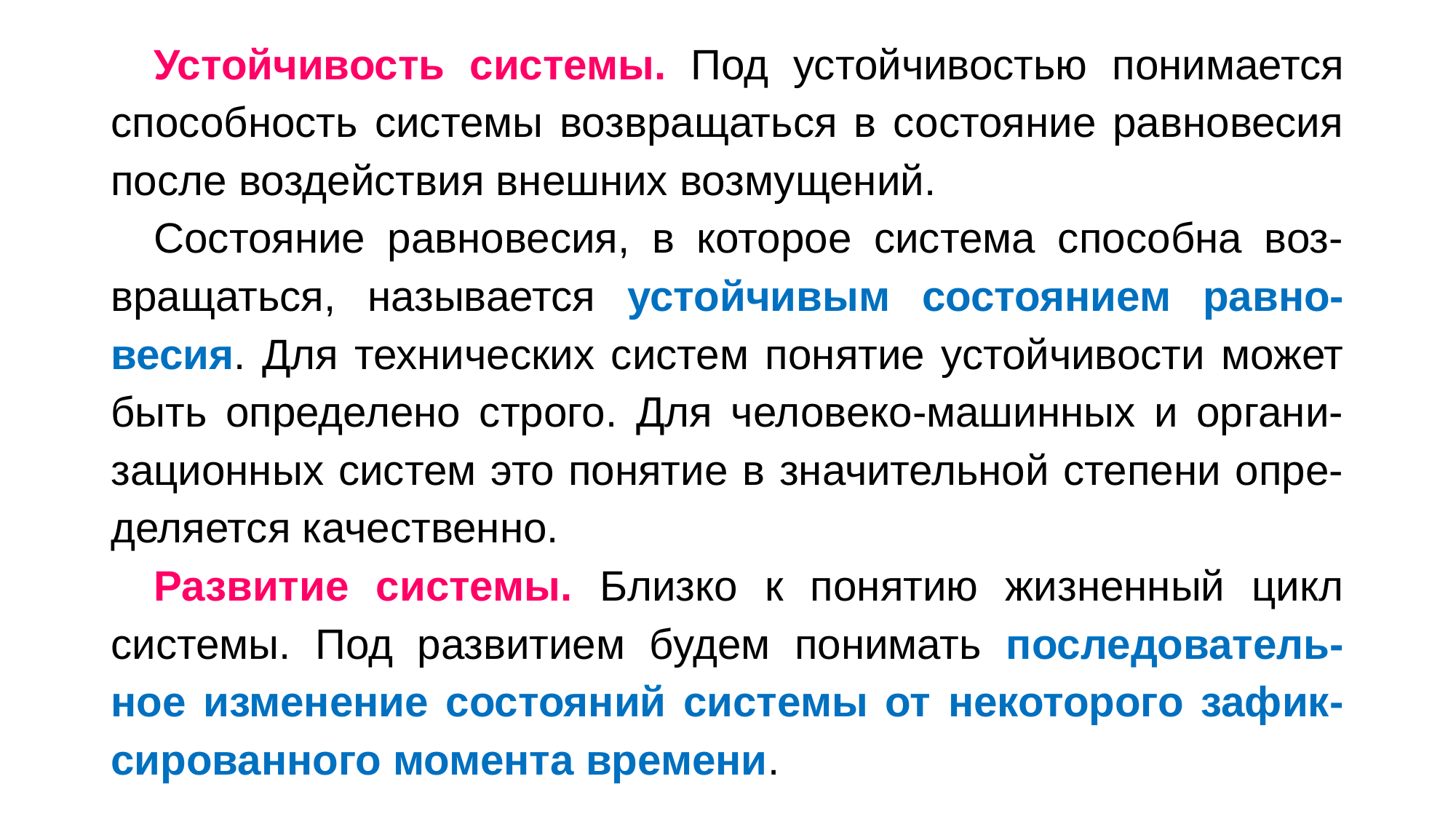

Устойчивость системы. Под устойчивостью понимается способность системы возвращаться в состояние равновесия после воздействия внешних возмущений.
Состояние равновесия, в которое система способна воз-вращаться, называется устойчивым состоянием равно-весия. Для технических систем понятие устойчивости может быть определено строго. Для человеко-машинных и органи-зационных систем это понятие в значительной степени опре-деляется качественно.
Развитие системы. Близко к понятию жизненный цикл системы. Под развитием будем понимать последователь-ное изменение состояний системы от некоторого зафик-сированного момента времени.